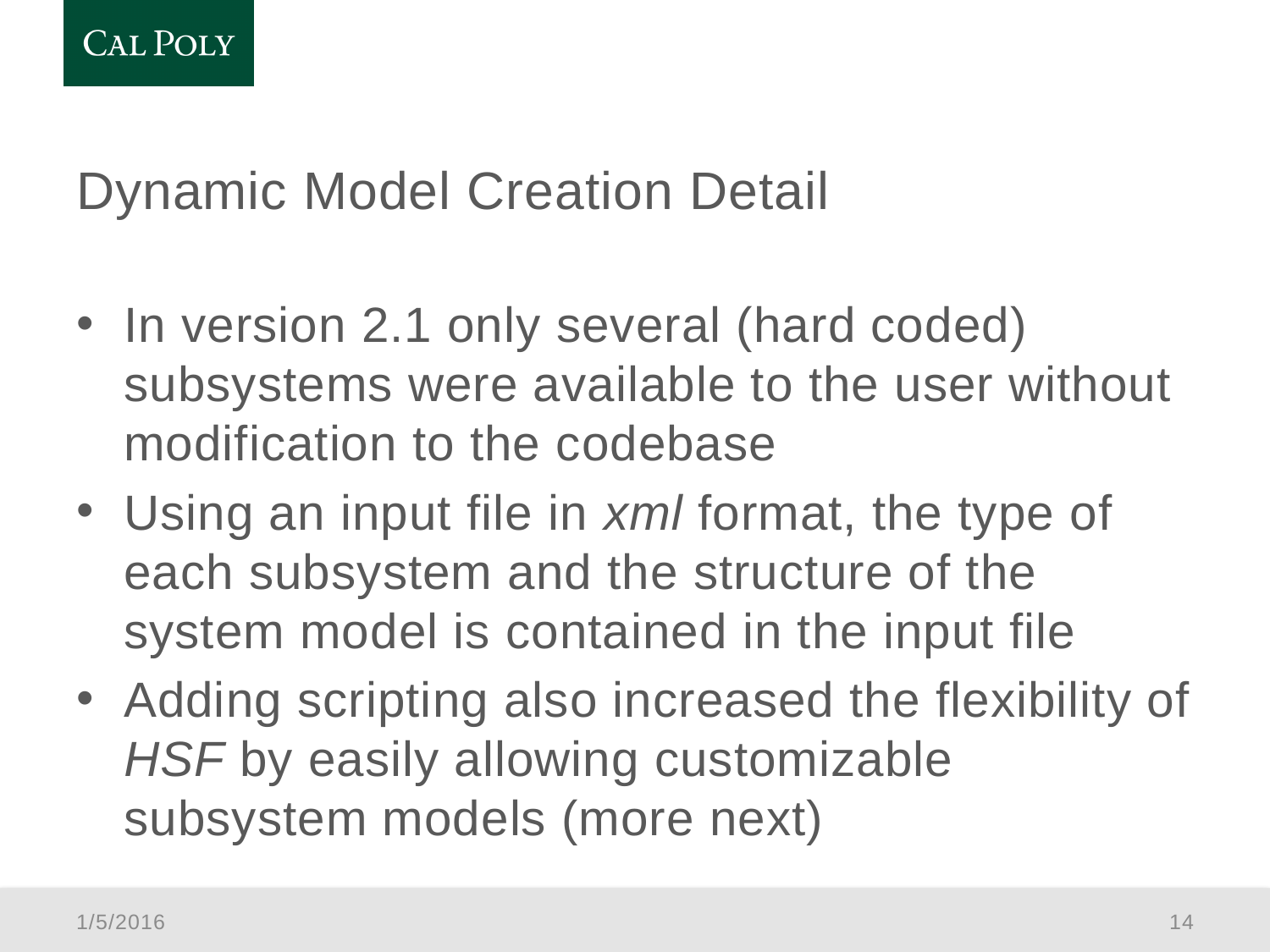

# Dynamic Model Creation Detail
In version 2.1 only several (hard coded) subsystems were available to the user without modification to the codebase
Using an input file in xml format, the type of each subsystem and the structure of the system model is contained in the input file
Adding scripting also increased the flexibility of HSF by easily allowing customizable subsystem models (more next)
1/5/2016

14